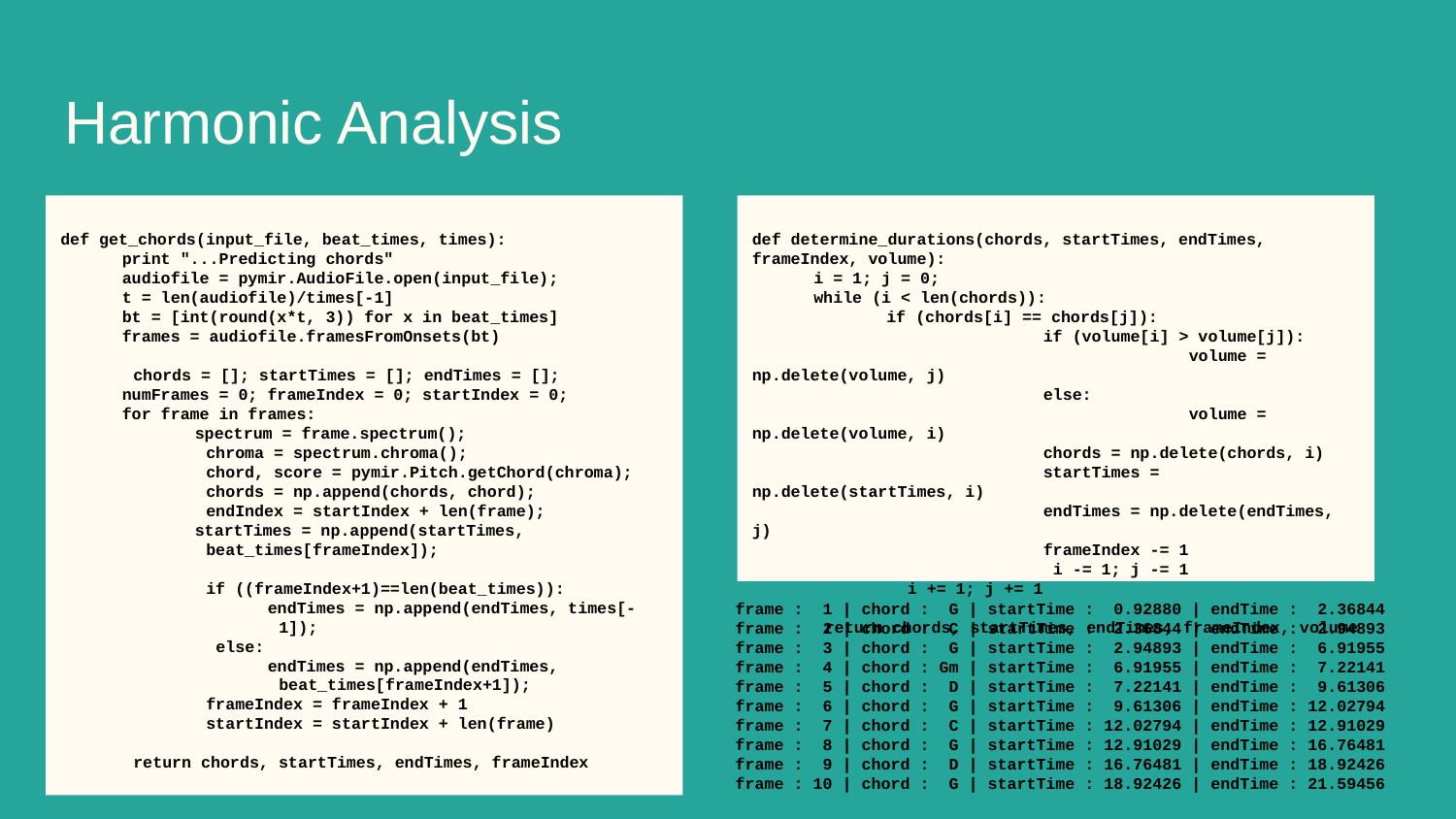

# Harmonic Analysis

def get_chords(input_file, beat_times, times):
print "...Predicting chords"
audiofile = pymir.AudioFile.open(input_file);
t = len(audiofile)/times[-1]
bt = [int(round(x*t, 3)) for x in beat_times]
frames = audiofile.framesFromOnsets(bt)

chords = []; startTimes = []; endTimes = [];
numFrames = 0; frameIndex = 0; startIndex = 0;
for frame in frames:
spectrum = frame.spectrum();
   	chroma = spectrum.chroma();
   	chord, score = pymir.Pitch.getChord(chroma);
   	chords = np.append(chords, chord);
   	endIndex = startIndex + len(frame);
startTimes = np.append(startTimes, beat_times[frameIndex]);

   	if ((frameIndex+1)==len(beat_times)):
endTimes = np.append(endTimes, times[-1]);
   	 else:
endTimes = np.append(endTimes, beat_times[frameIndex+1]);
   	frameIndex = frameIndex + 1
   	startIndex = startIndex + len(frame)

return chords, startTimes, endTimes, frameIndex

def determine_durations(chords, startTimes, endTimes, frameIndex, volume):
i = 1; j = 0;
while (i < len(chords)):
if (chords[i] == chords[j]):
   		if (volume[i] > volume[j]):
   			volume = np.delete(volume, j)
   		else:
   			volume = np.delete(volume, i)
   		chords = np.delete(chords, i)
   		startTimes = np.delete(startTimes, i)
   		endTimes = np.delete(endTimes, j)
   		frameIndex -= 1
   		 i -= 1; j -= 1
   	 i += 1; j += 1

return chords, startTimes, endTimes, frameIndex, volume
frame :  1 | chord :  G | startTime :  0.92880 | endTime :  2.36844
frame :  2 | chord :  C | startTime :  2.36844 | endTime :  2.94893
frame :  3 | chord :  G | startTime :  2.94893 | endTime :  6.91955
frame :  4 | chord : Gm | startTime :  6.91955 | endTime :  7.22141
frame :  5 | chord :  D | startTime :  7.22141 | endTime :  9.61306
frame :  6 | chord :  G | startTime :  9.61306 | endTime : 12.02794
frame :  7 | chord :  C | startTime : 12.02794 | endTime : 12.91029
frame :  8 | chord :  G | startTime : 12.91029 | endTime : 16.76481
frame :  9 | chord :  D | startTime : 16.76481 | endTime : 18.92426
frame : 10 | chord :  G | startTime : 18.92426 | endTime : 21.59456